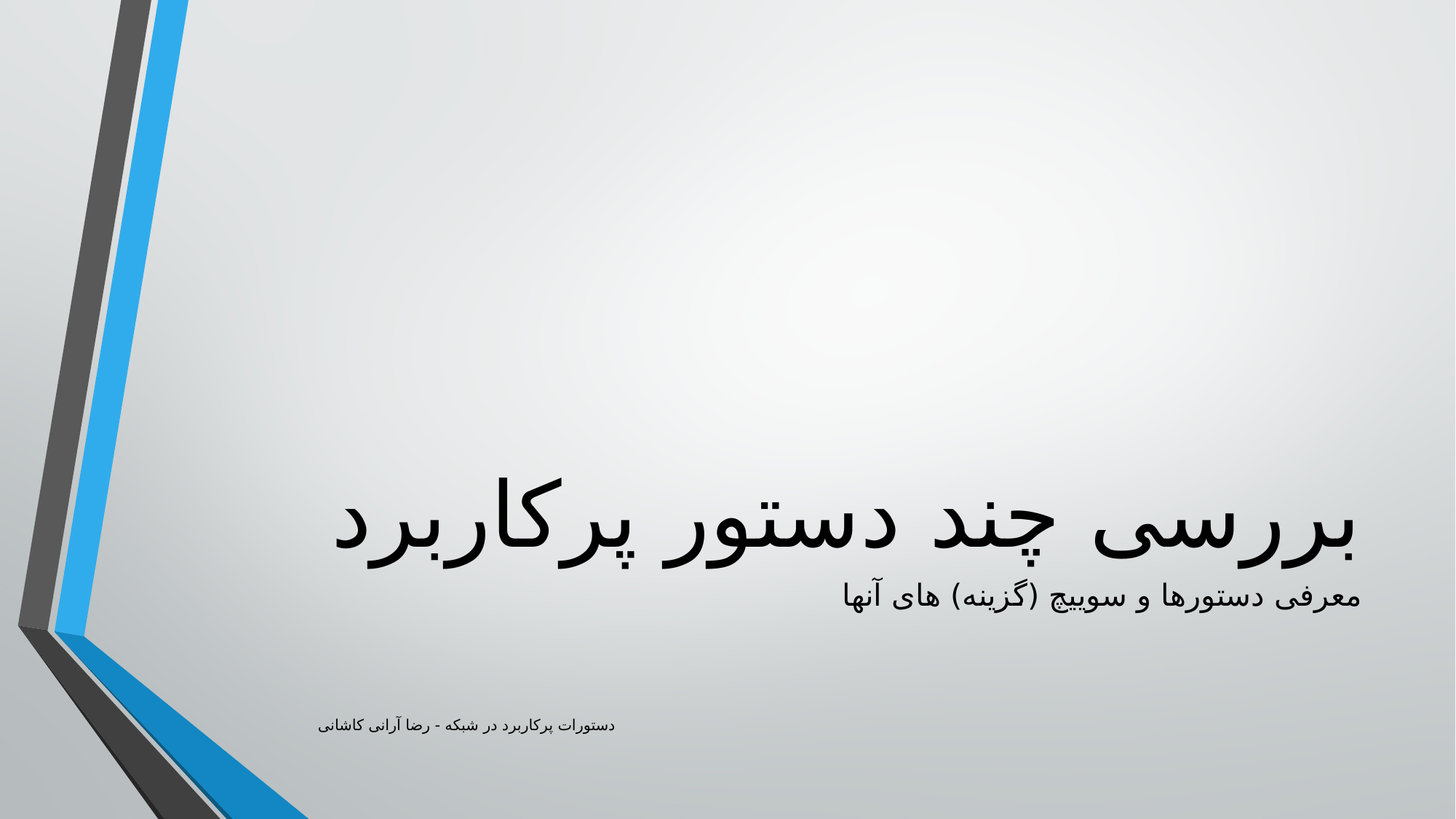

# بررسی چند دستور پرکاربرد
معرفی دستورها و سوییچ (گزینه) های آنها
دستورات پرکاربرد در شبکه - رضا آرانی کاشانی